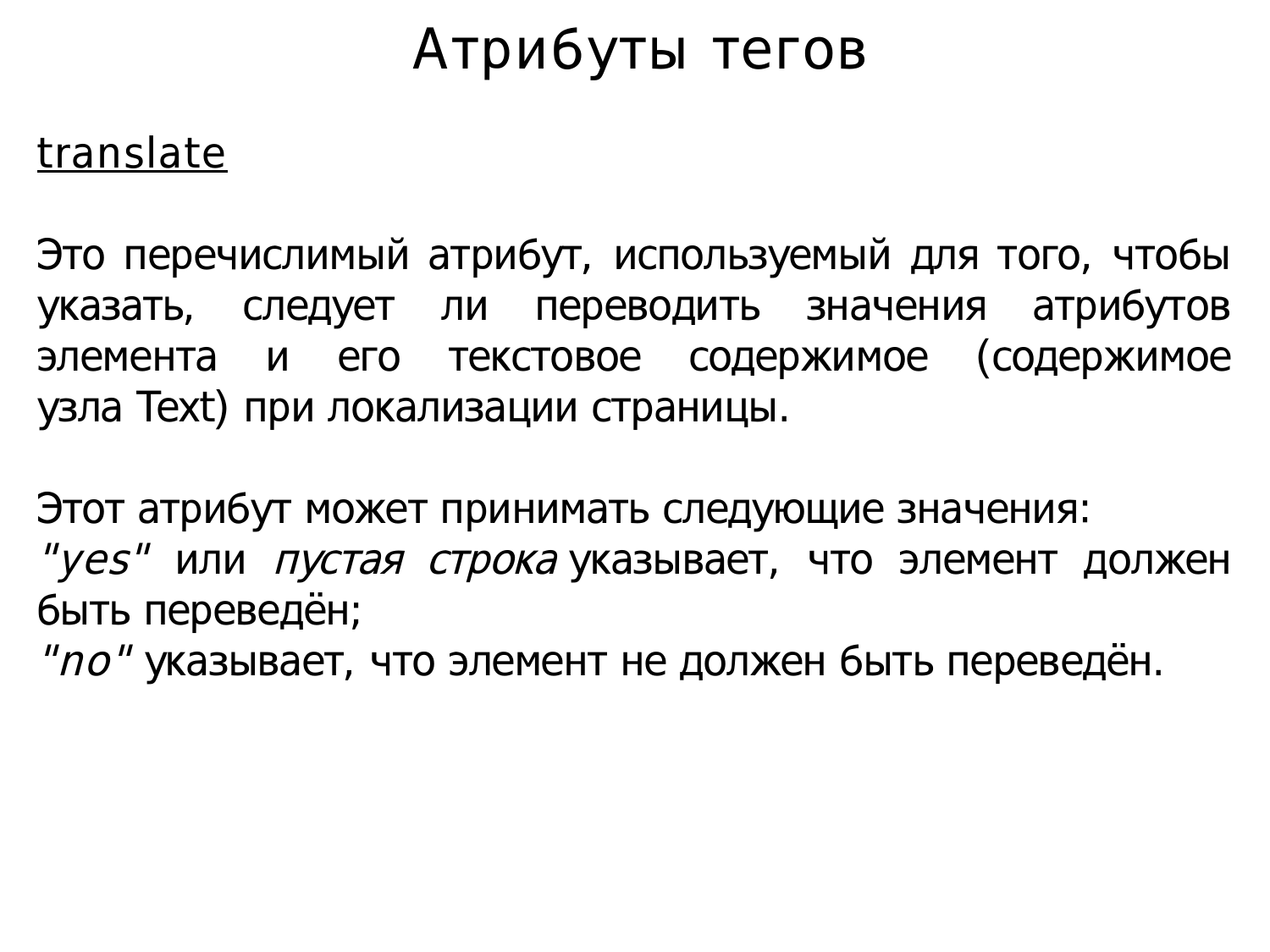

Атрибуты тегов
translate

Это перечислимый атрибут, используемый для того, чтобы указать, следует ли переводить значения атрибутов элемента и его текстовое содержимое (содержимое узла Text) при локализации страницы.

Этот атрибут может принимать следующие значения:
"yes" или пустая строка указывает, что элемент должен быть переведён;
"no" указывает, что элемент не должен быть переведён.